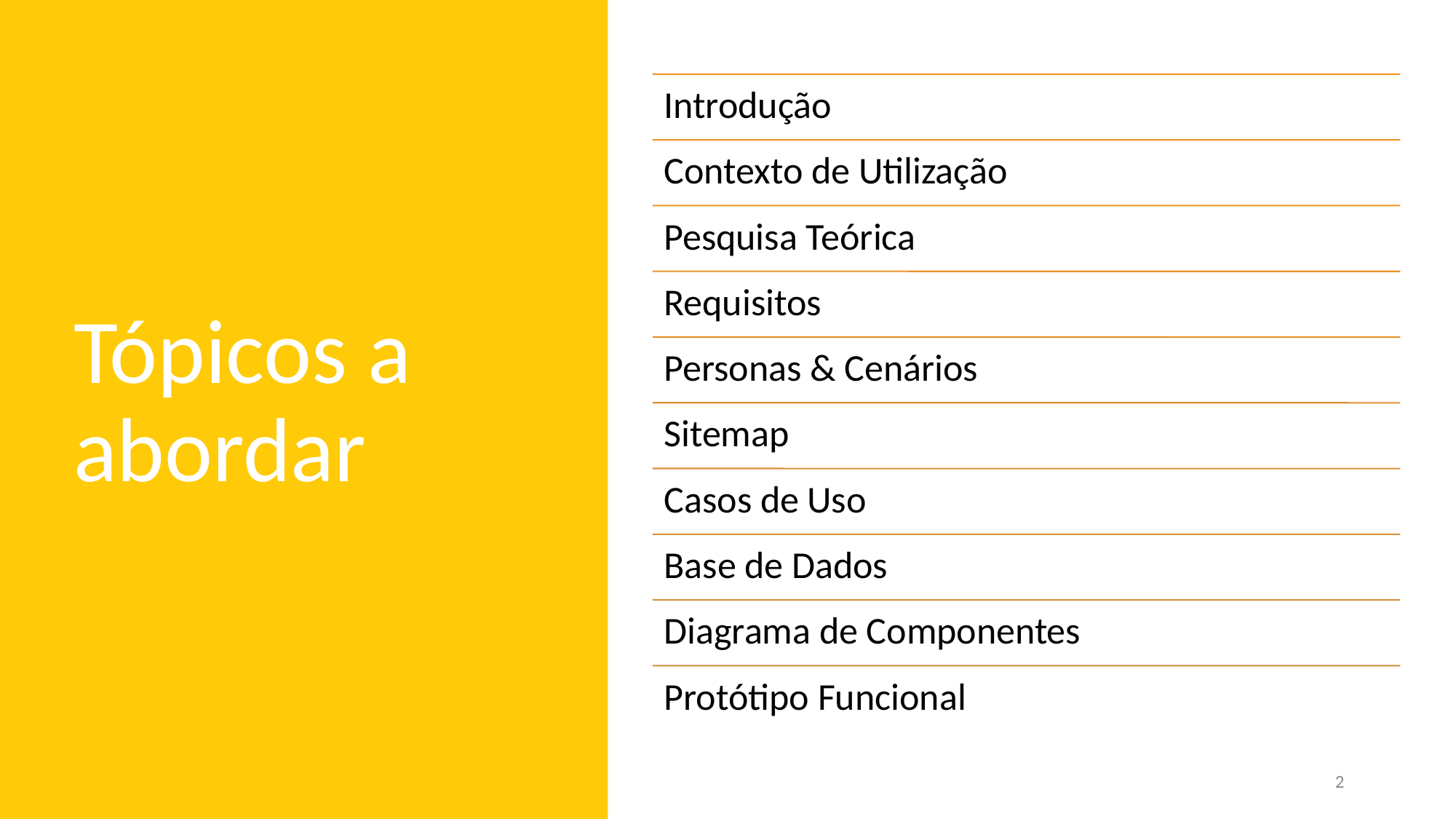

# Tópicos a abordar
Introdução
Contexto de Utilização
Pesquisa Teórica
Requisitos
Personas & Cenários
Sitemap
Casos de Uso
Base de Dados
Diagrama de Componentes
Protótipo Funcional
2